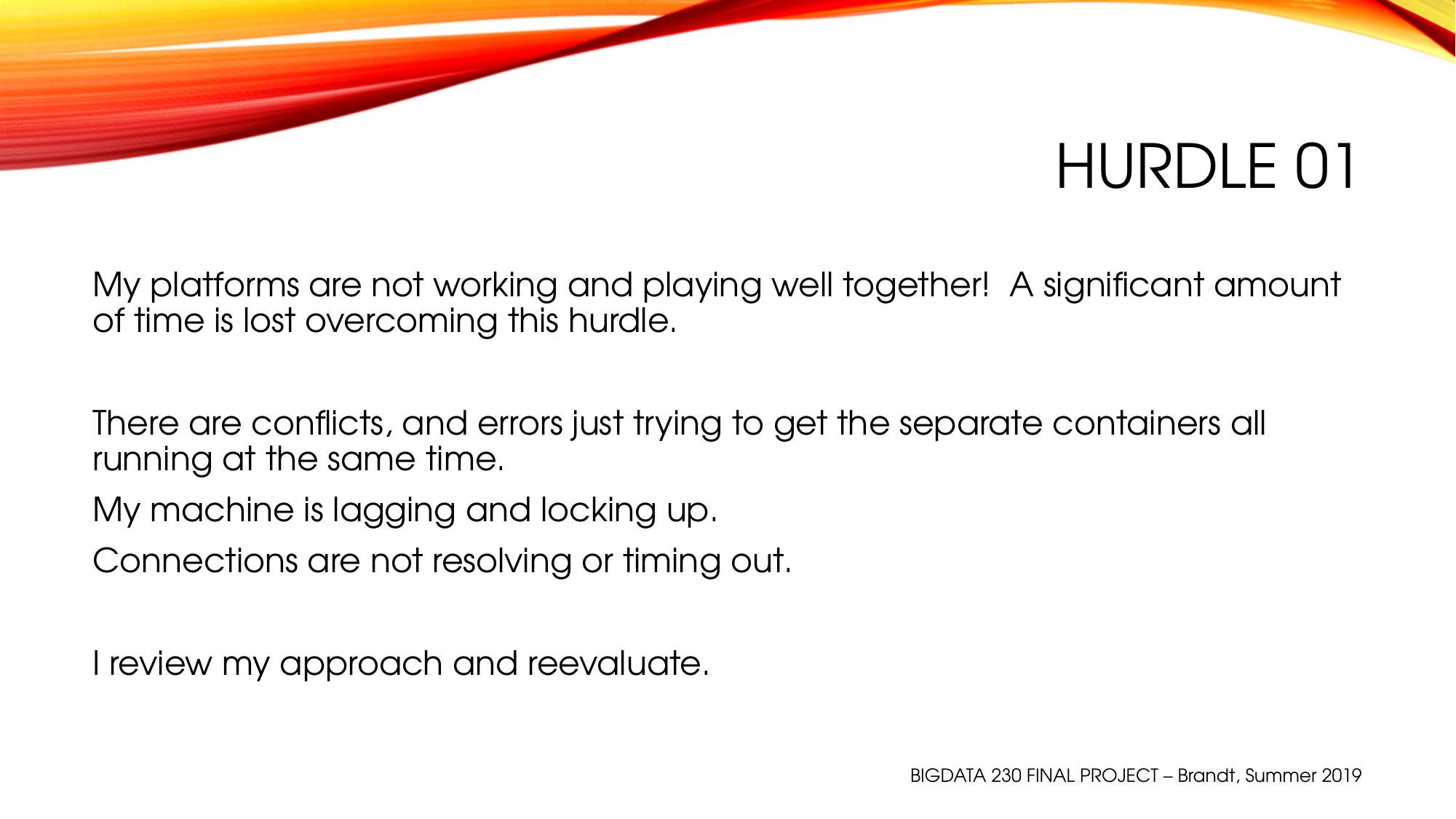

# Hurdle 01
My platforms are not working and playing well together!  A significant amount of time is lost overcoming this hurdle.

There are conflicts, and errors just trying to get the separate containers all running at the same time.
My machine is lagging and locking up.
Connections are not resolving or timing out.

I review my approach and reevaluate.
BIGDATA 230 FINAL PROJECT – Brandt, Summer 2019